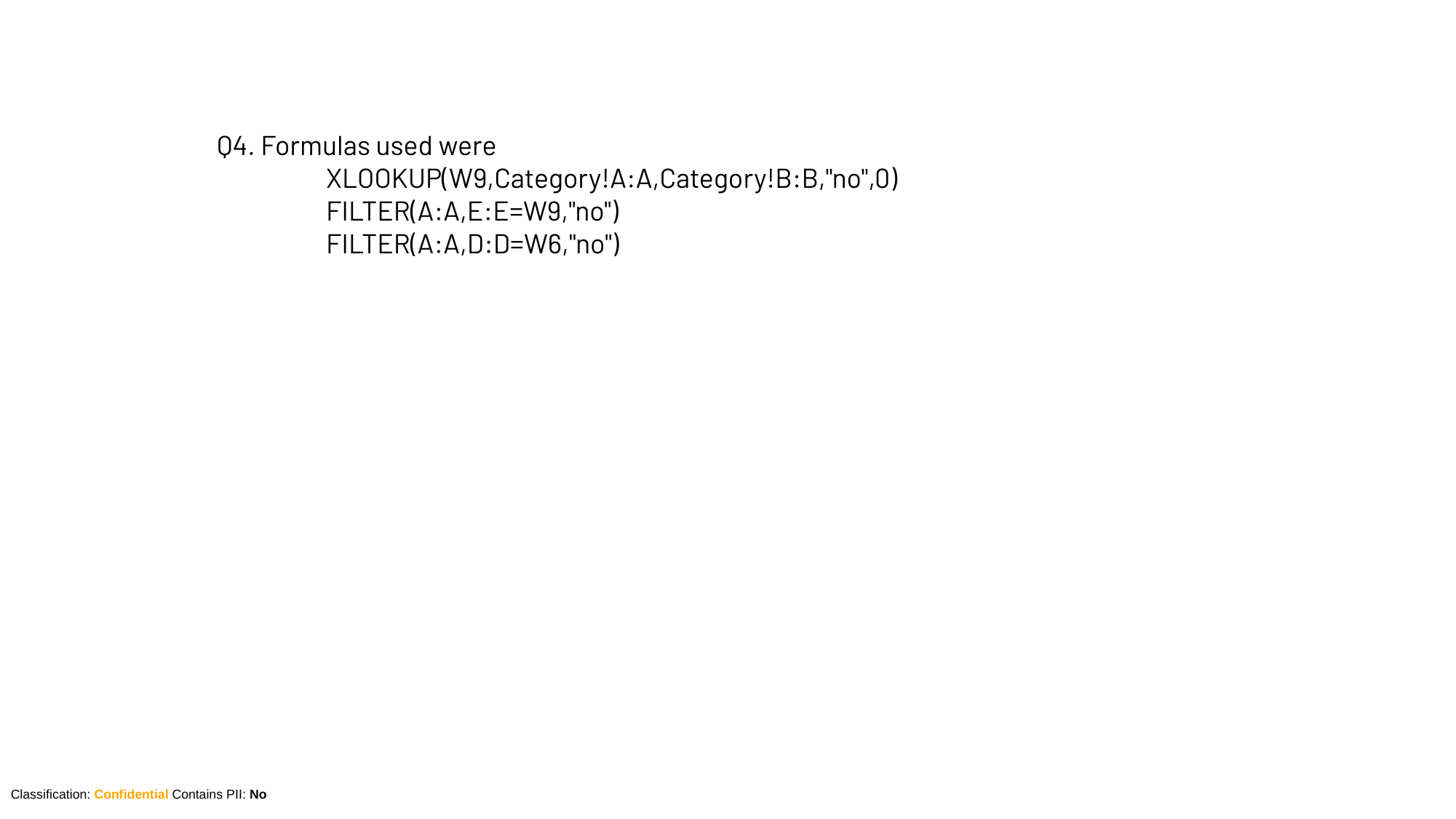

Q4. Formulas used were
                    XLOOKUP(W9,Category!A:A,Category!B:B,"no",0)
	FILTER(A:A,E:E=W9,"no")
	FILTER(A:A,D:D=W6,"no")